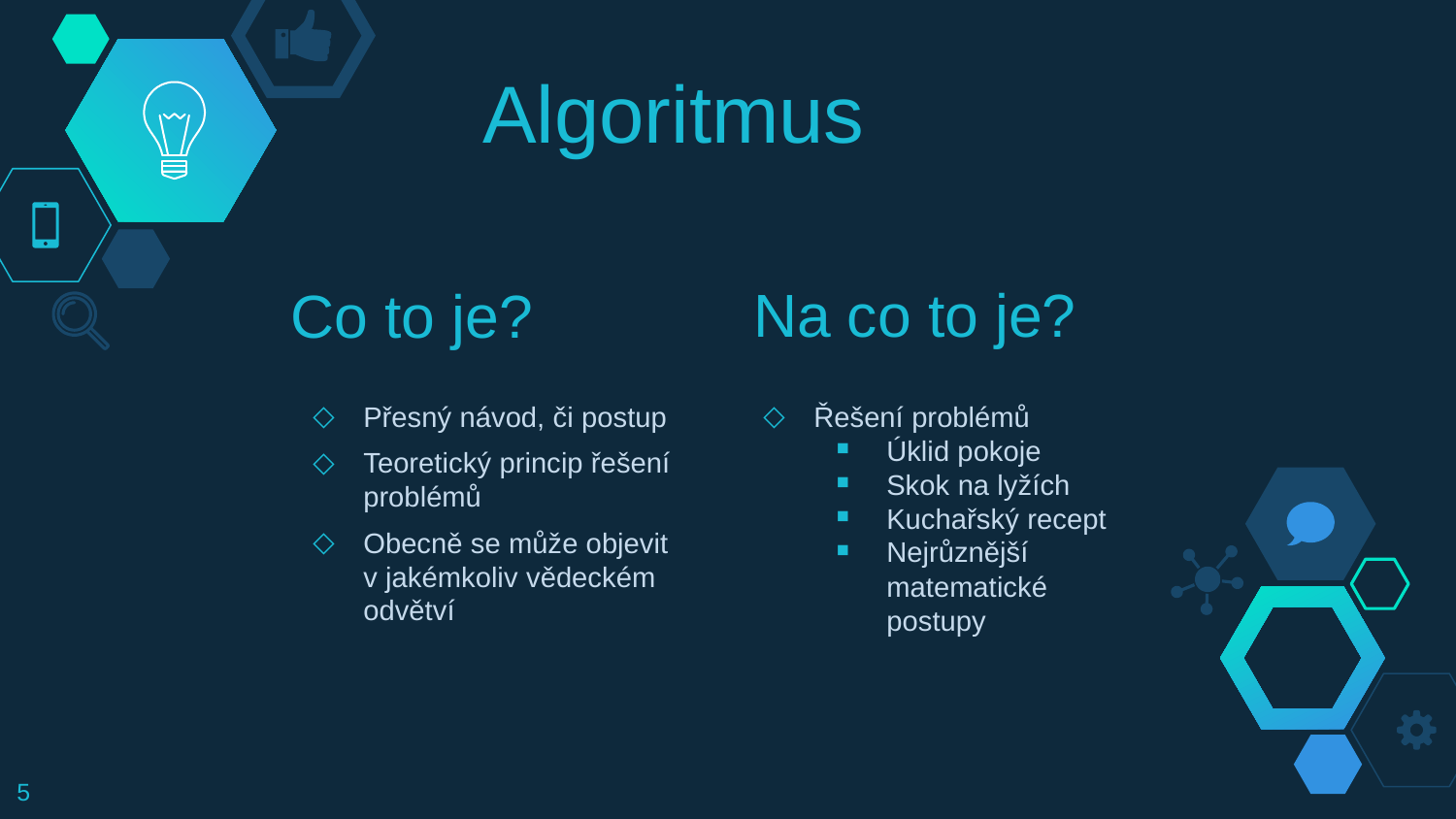

Algoritmus
# Co to je?
Na co to je?
Přesný návod, či postup
Teoretický princip řešení problémů
Obecně se může objevit v jakémkoliv vědeckém odvětví
Řešení problémů
Úklid pokoje
Skok na lyžích
Kuchařský recept
Nejrůznější matematické postupy
5